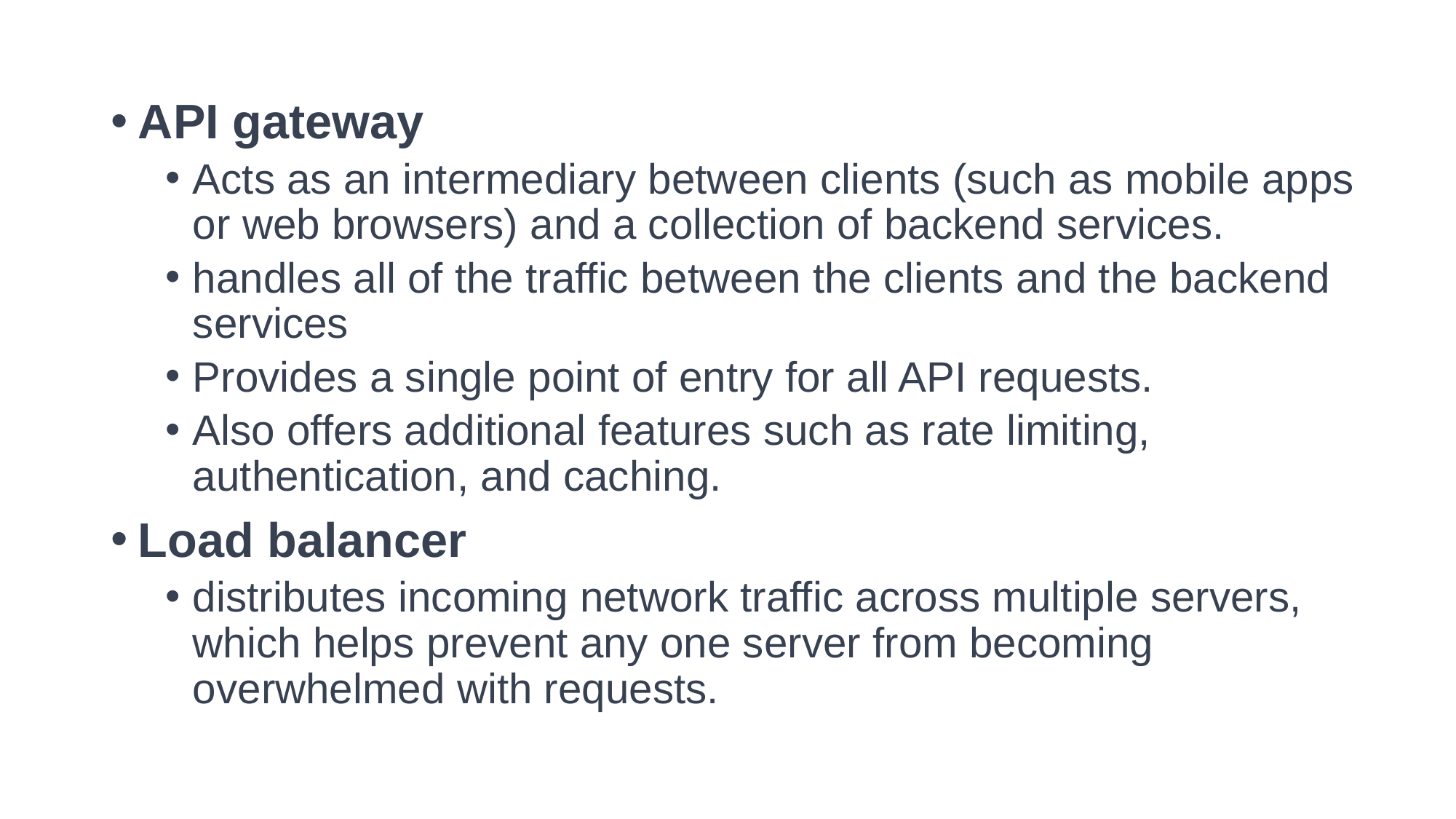

API gateway
Acts as an intermediary between clients (such as mobile apps or web browsers) and a collection of backend services.
handles all of the traffic between the clients and the backend services
Provides a single point of entry for all API requests.
Also offers additional features such as rate limiting, authentication, and caching.
Load balancer
distributes incoming network traffic across multiple servers, which helps prevent any one server from becoming overwhelmed with requests.